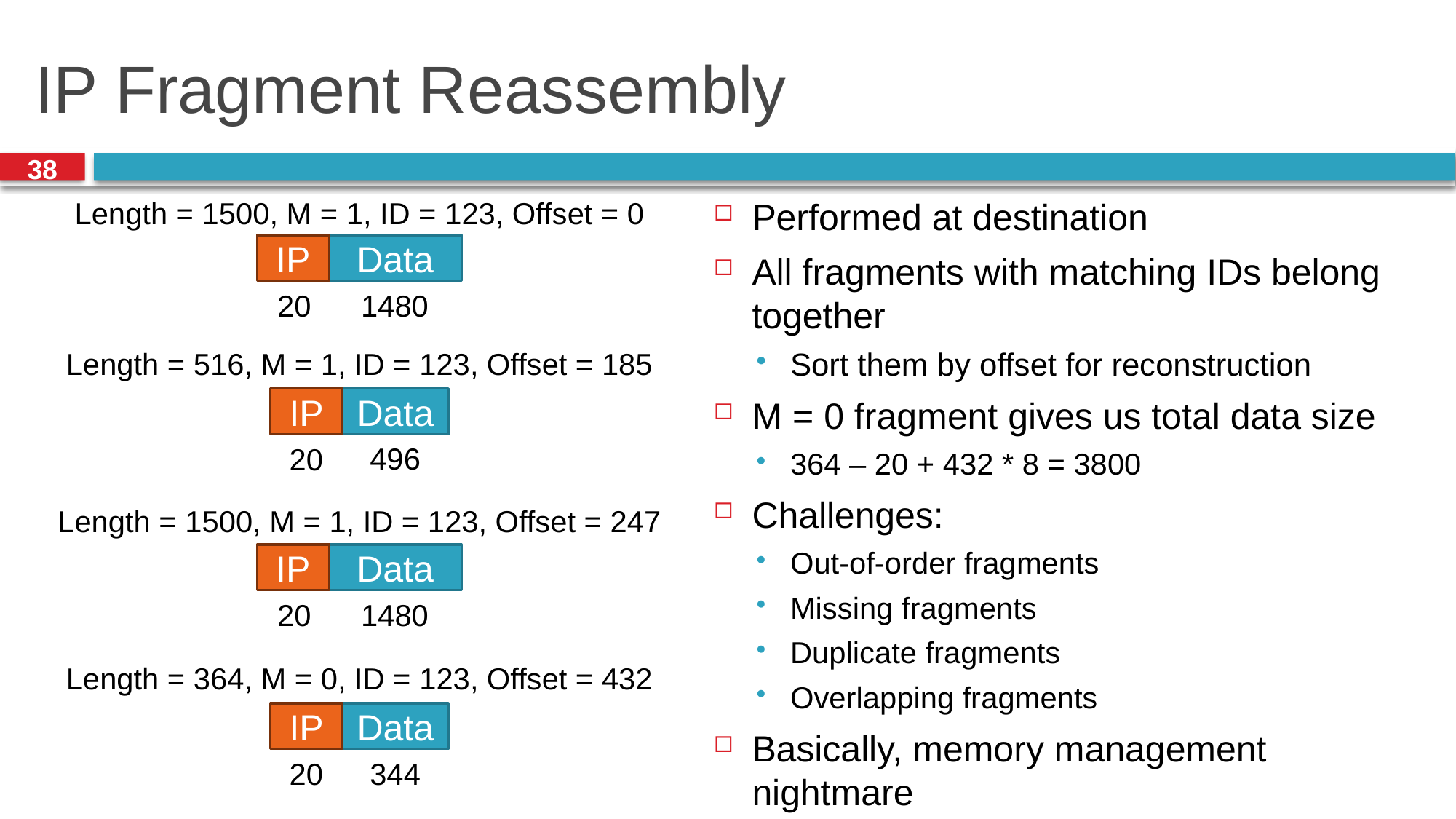

# IP Fragment Reassembly
38
Length = 1500, M = 1, ID = 123, Offset = 0
Performed at destination
All fragments with matching IDs belong together
Sort them by offset for reconstruction
M = 0 fragment gives us total data size
364 – 20 + 432 * 8 = 3800
Challenges:
Out-of-order fragments
Missing fragments
Duplicate fragments
Overlapping fragments
Basically, memory management nightmare
IP
Data
20
1480
Length = 516, M = 1, ID = 123, Offset = 185
IP
Data
496
20
Length = 1500, M = 1, ID = 123, Offset = 247
IP
Data
20
1480
Length = 364, M = 0, ID = 123, Offset = 432
IP
Data
344
20